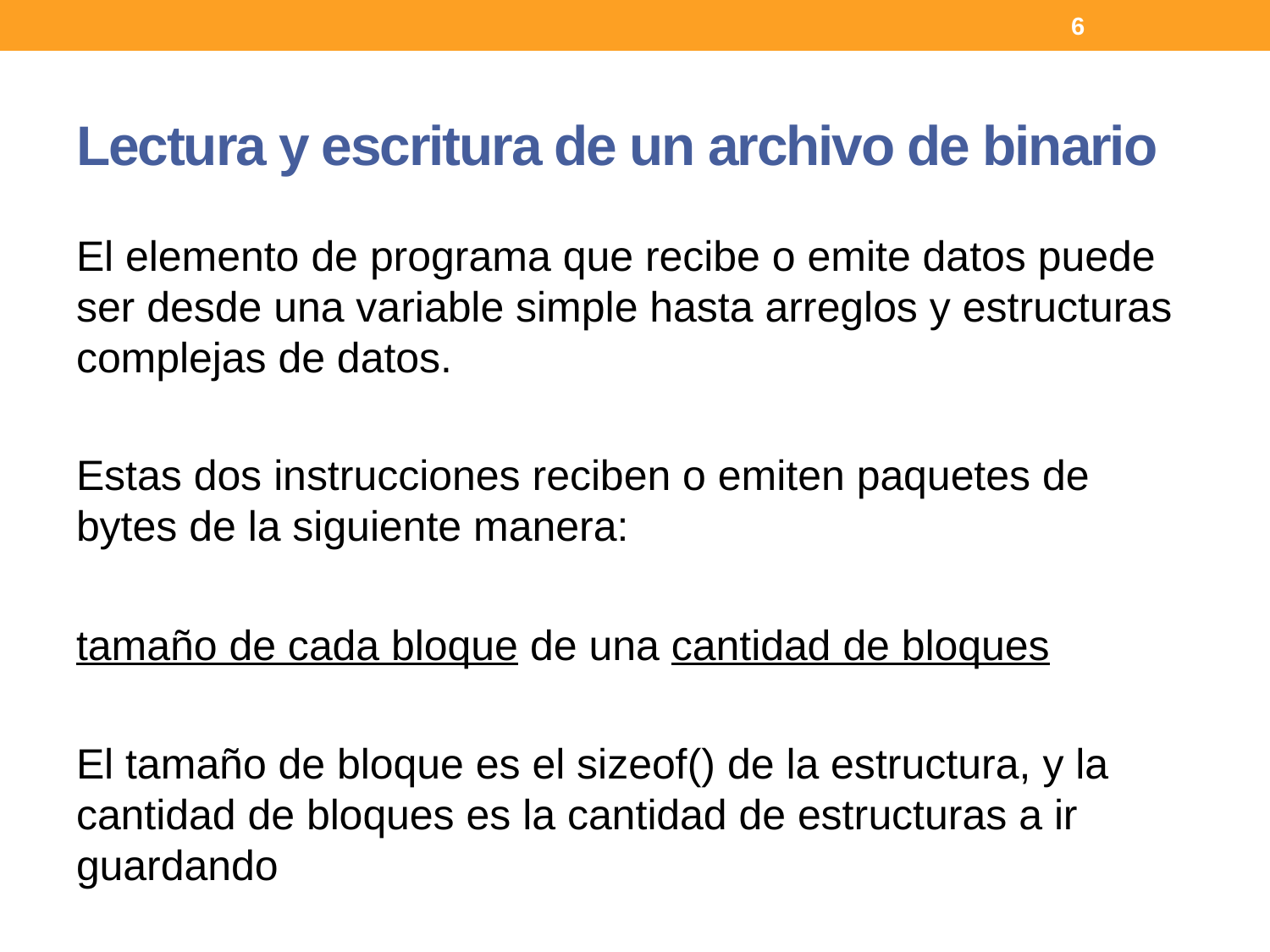

6
# Lectura y escritura de un archivo de binario
El elemento de programa que recibe o emite datos puede ser desde una variable simple hasta arreglos y estructuras complejas de datos.

Estas dos instrucciones reciben o emiten paquetes de bytes de la siguiente manera:

tamaño de cada bloque de una cantidad de bloques

El tamaño de bloque es el sizeof() de la estructura, y la cantidad de bloques es la cantidad de estructuras a ir guardando